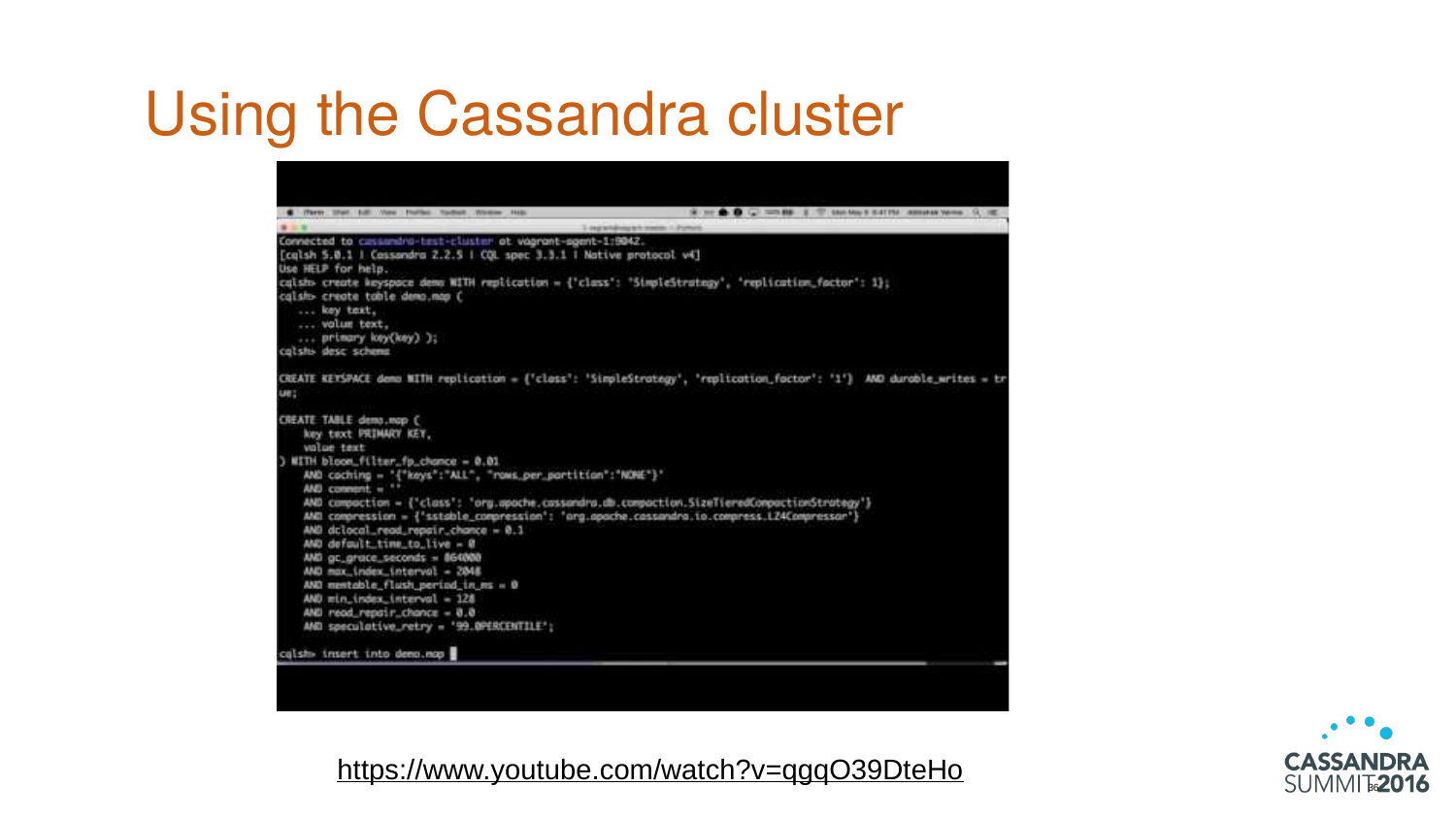

# Using the Cassandra cluster

https://www.youtube.com/watch?v=qgqO39DteHo
36